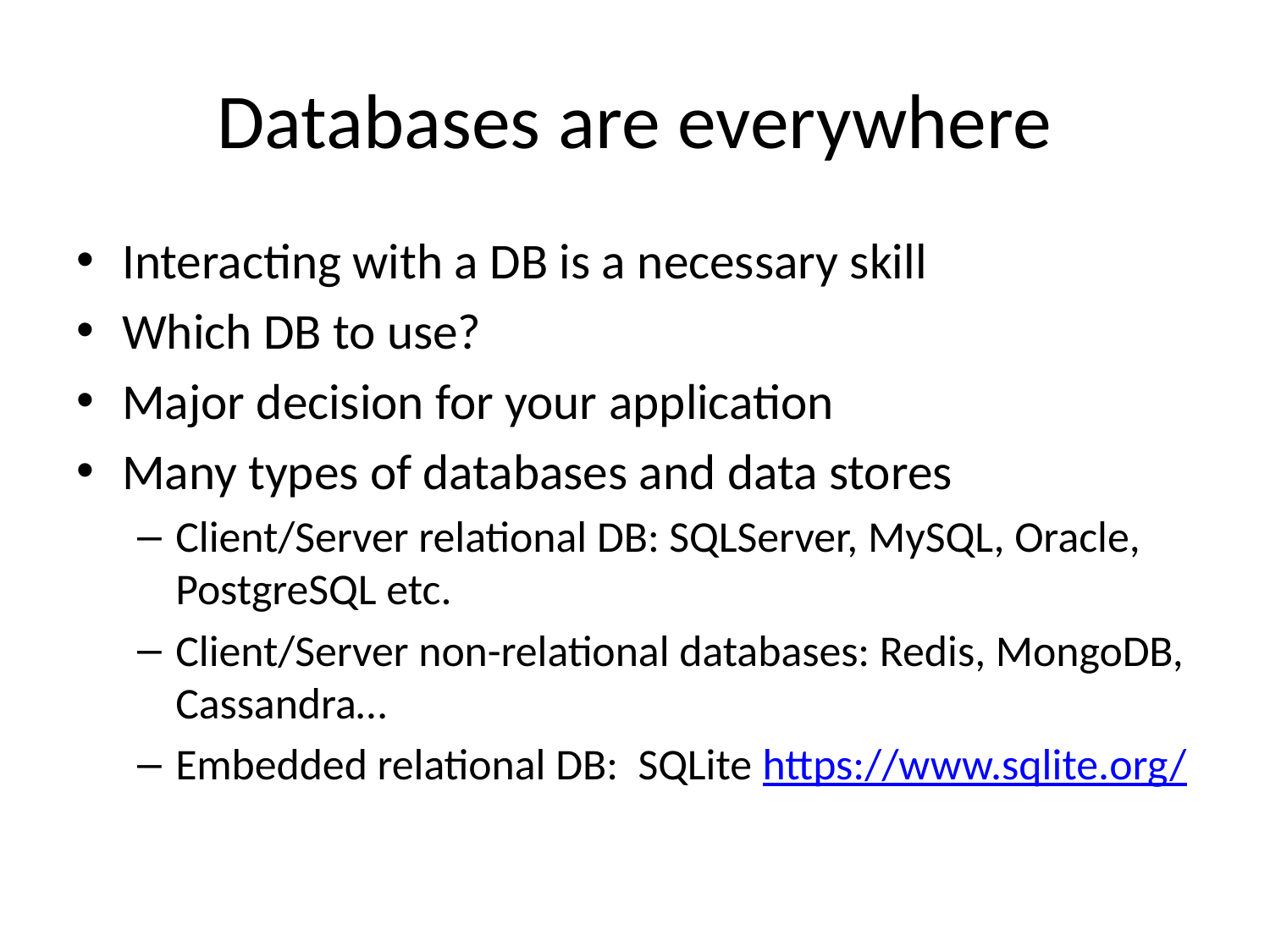

# Databases are everywhere
Interacting with a DB is a necessary skill
Which DB to use?
Major decision for your application
Many types of databases and data stores
Client/Server relational DB: SQLServer, MySQL, Oracle, PostgreSQL etc.
Client/Server non-relational databases: Redis, MongoDB, Cassandra…
Embedded relational DB:  SQLite https://www.sqlite.org/